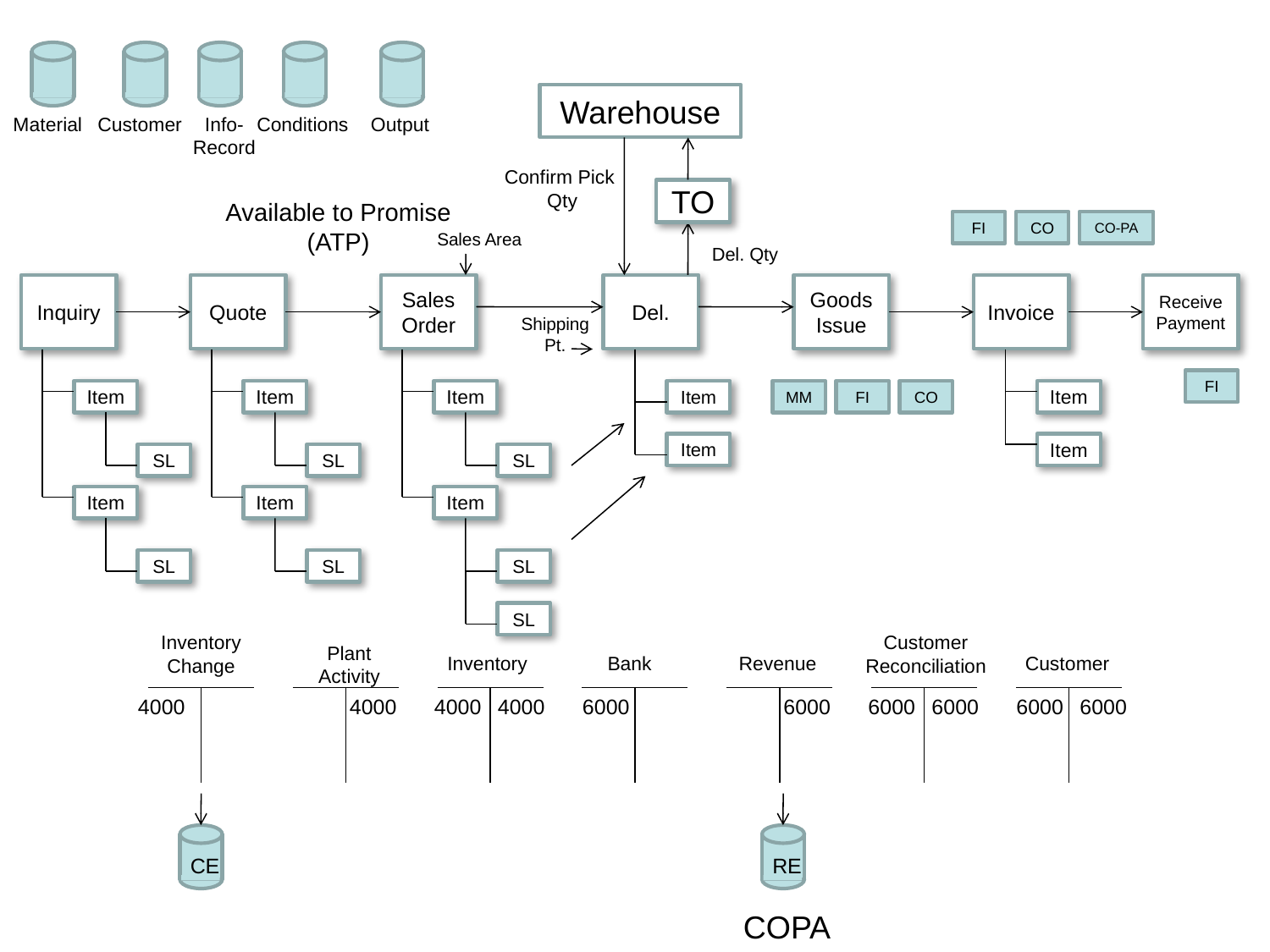

Warehouse
Material
Customer
Info-
Record
Conditions
Output
Confirm Pick
Qty
TO
Available to Promise
(ATP)
FI
CO
CO-PA
Sales Area
Del. Qty
Inquiry
Quote
Sales Order
Del.
Goods Issue
Invoice
Receive
Payment
Shipping
Pt.
FI
Item
Item
Item
Item
MM
FI
CO
Item
Item
Item
SL
SL
SL
Item
Item
Item
SL
SL
SL
SL
Inventory
Change
Customer
Reconciliation
Plant
Activity
Inventory
Bank
Revenue
Customer
4000
4000
4000
4000
6000
6000
6000
6000
6000
6000

CE
RE
COPA